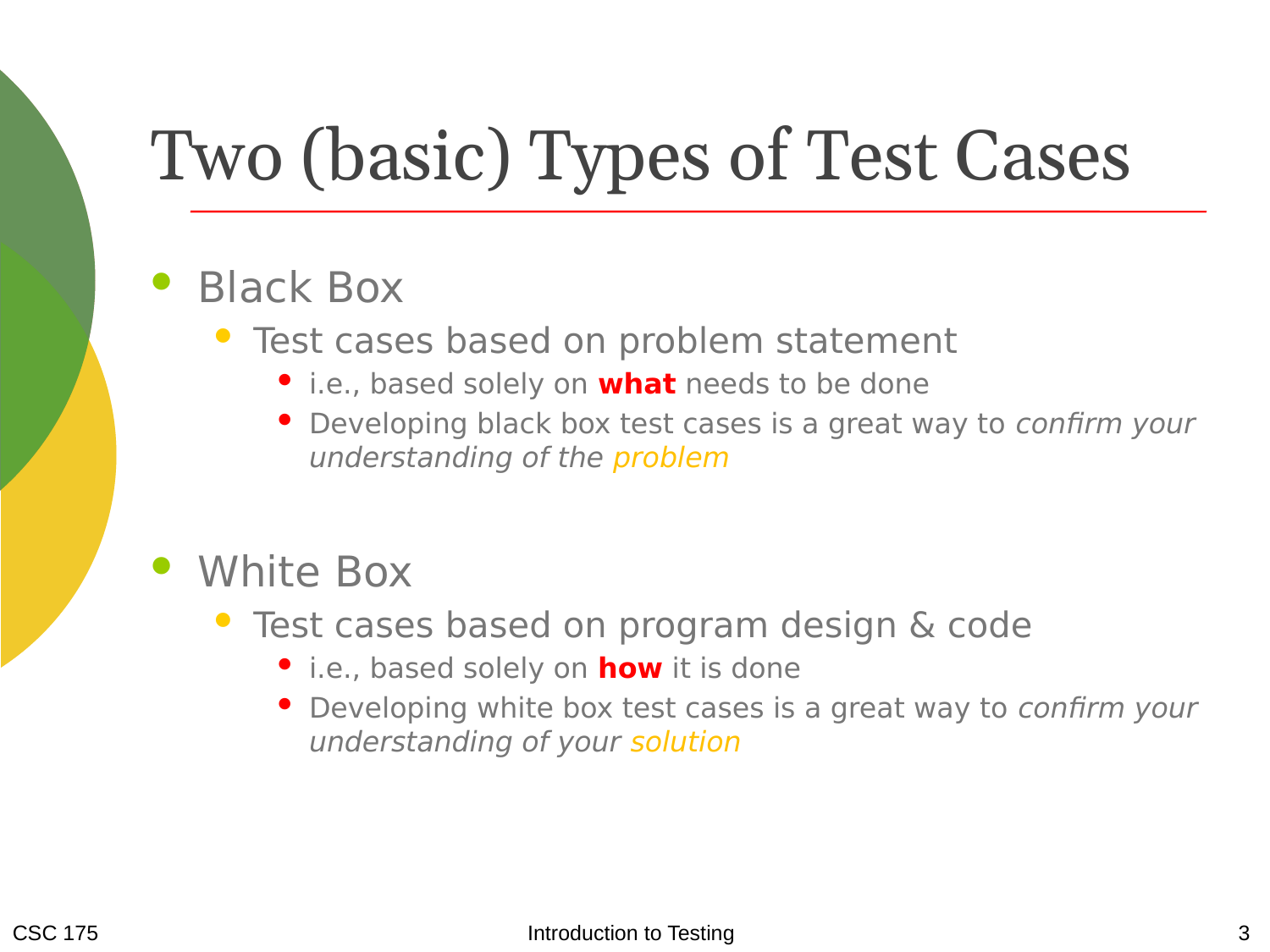

# Two (basic) Types of Test Cases
Black Box
Test cases based on problem statement
i.e., based solely on what needs to be done
Developing black box test cases is a great way to confirm your understanding of the problem

White Box
Test cases based on program design & code
i.e., based solely on how it is done
Developing white box test cases is a great way to confirm your understanding of your solution